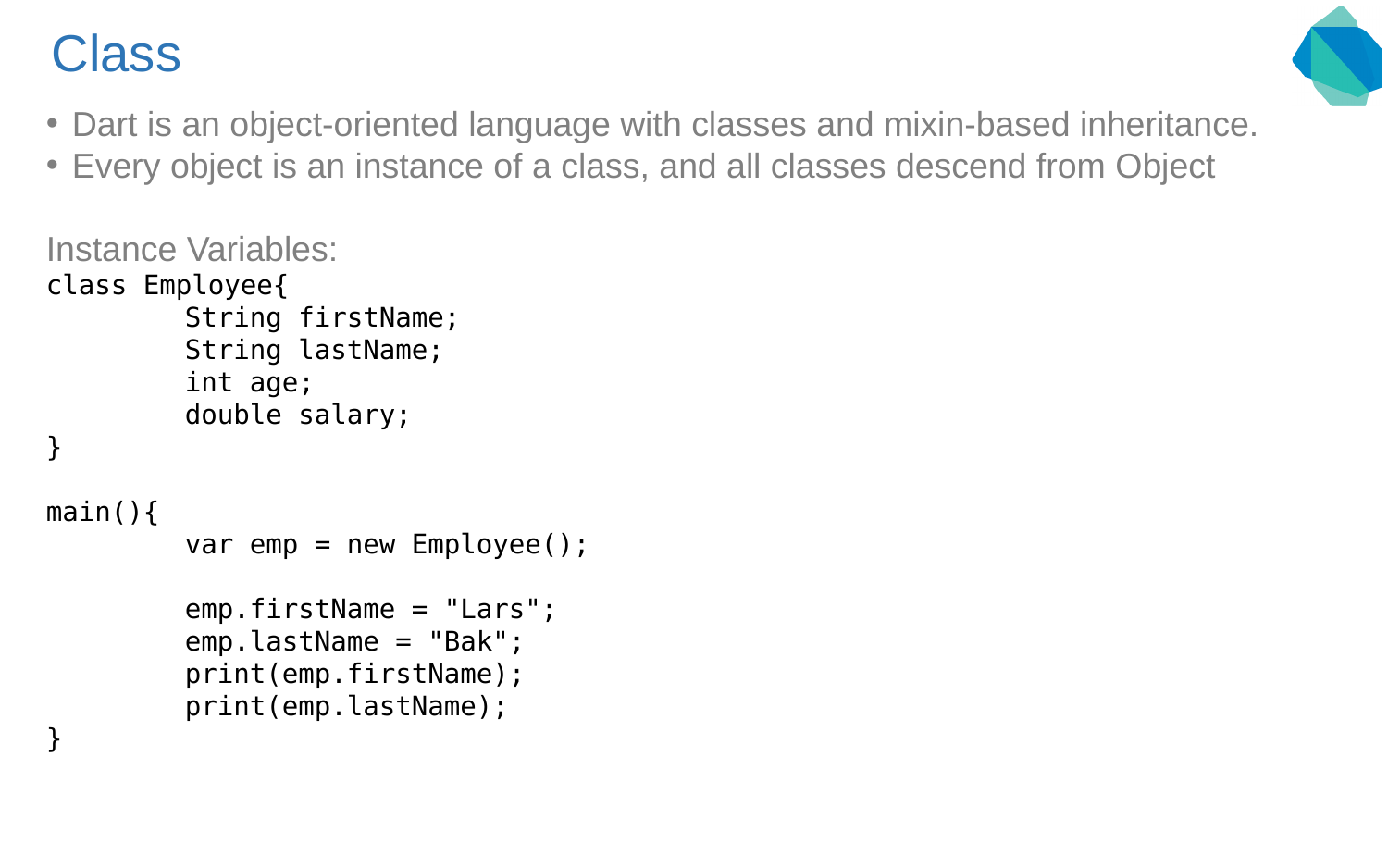

# Class
Dart is an object-oriented language with classes and mixin-based inheritance.
Every object is an instance of a class, and all classes descend from Object

Instance Variables:
class Employee{
	String firstName;
	String lastName;
	int age;
	double salary;
}

main(){
	var emp = new Employee();

	emp.firstName = "Lars";
	emp.lastName = "Bak";
	print(emp.firstName);
	print(emp.lastName);
}